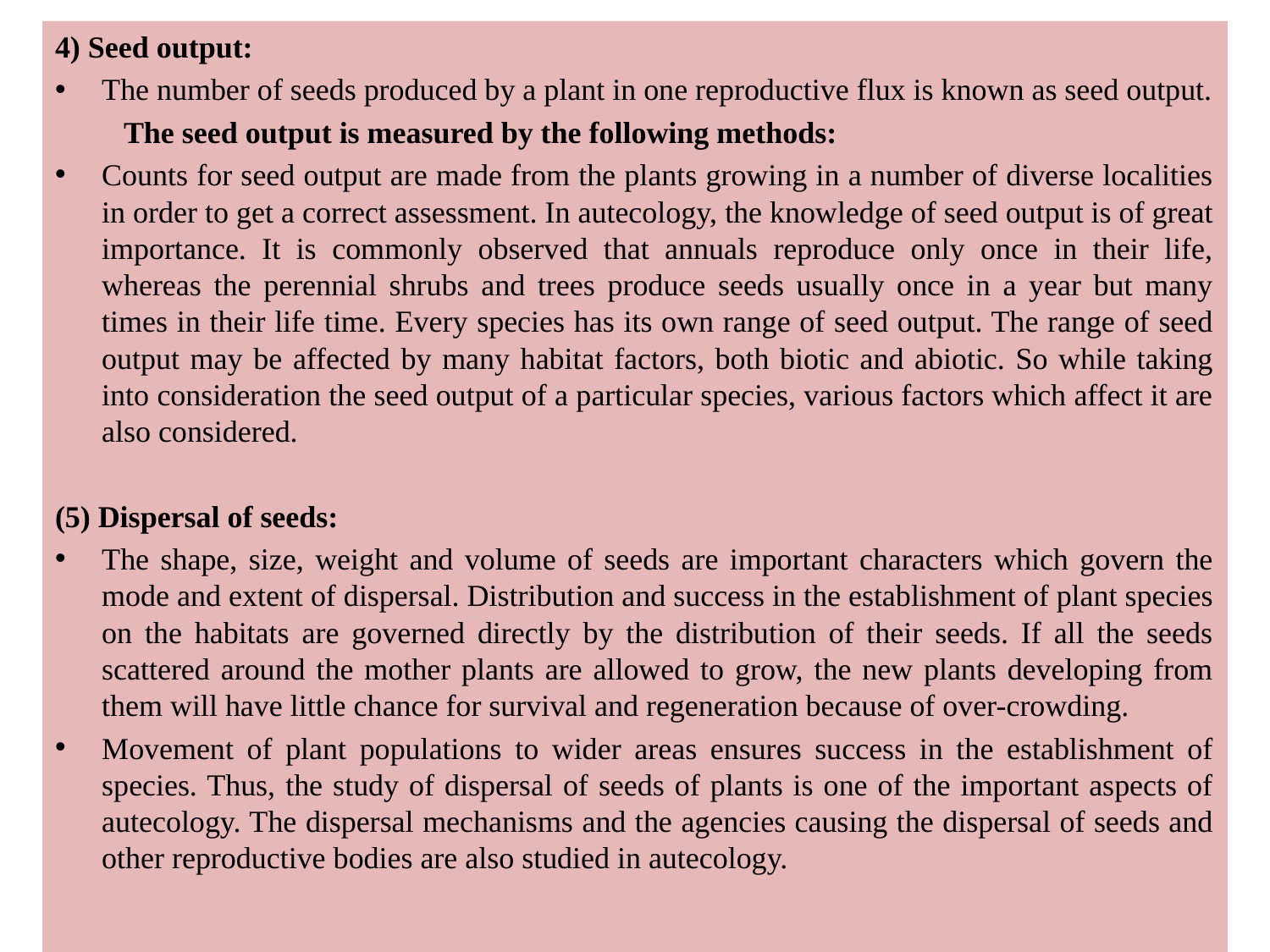

4) Seed output:
The number of seeds produced by a plant in one reproductive flux is known as seed output.
	The seed output is measured by the following methods:
Counts for seed output are made from the plants growing in a number of diverse localities in order to get a correct assessment. In autecology, the knowledge of seed output is of great importance. It is commonly observed that annuals reproduce only once in their life, whereas the perennial shrubs and trees produce seeds usually once in a year but many times in their life time. Every species has its own range of seed output. The range of seed output may be affected by many habitat factors, both biotic and abiotic. So while taking into consideration the seed output of a particular species, various factors which affect it are also considered.

(5) Dispersal of seeds:
The shape, size, weight and volume of seeds are important characters which govern the mode and extent of dispersal. Distribution and success in the establishment of plant species on the habitats are governed directly by the distribution of their seeds. If all the seeds scattered around the mother plants are allowed to grow, the new plants developing from them will have little chance for survival and regeneration because of over-crowding.
Movement of plant populations to wider areas ensures success in the establishment of species. Thus, the study of dispersal of seeds of plants is one of the important aspects of autecology. The dispersal mechanisms and the agencies causing the dispersal of seeds and other reproductive bodies are also studied in autecology.